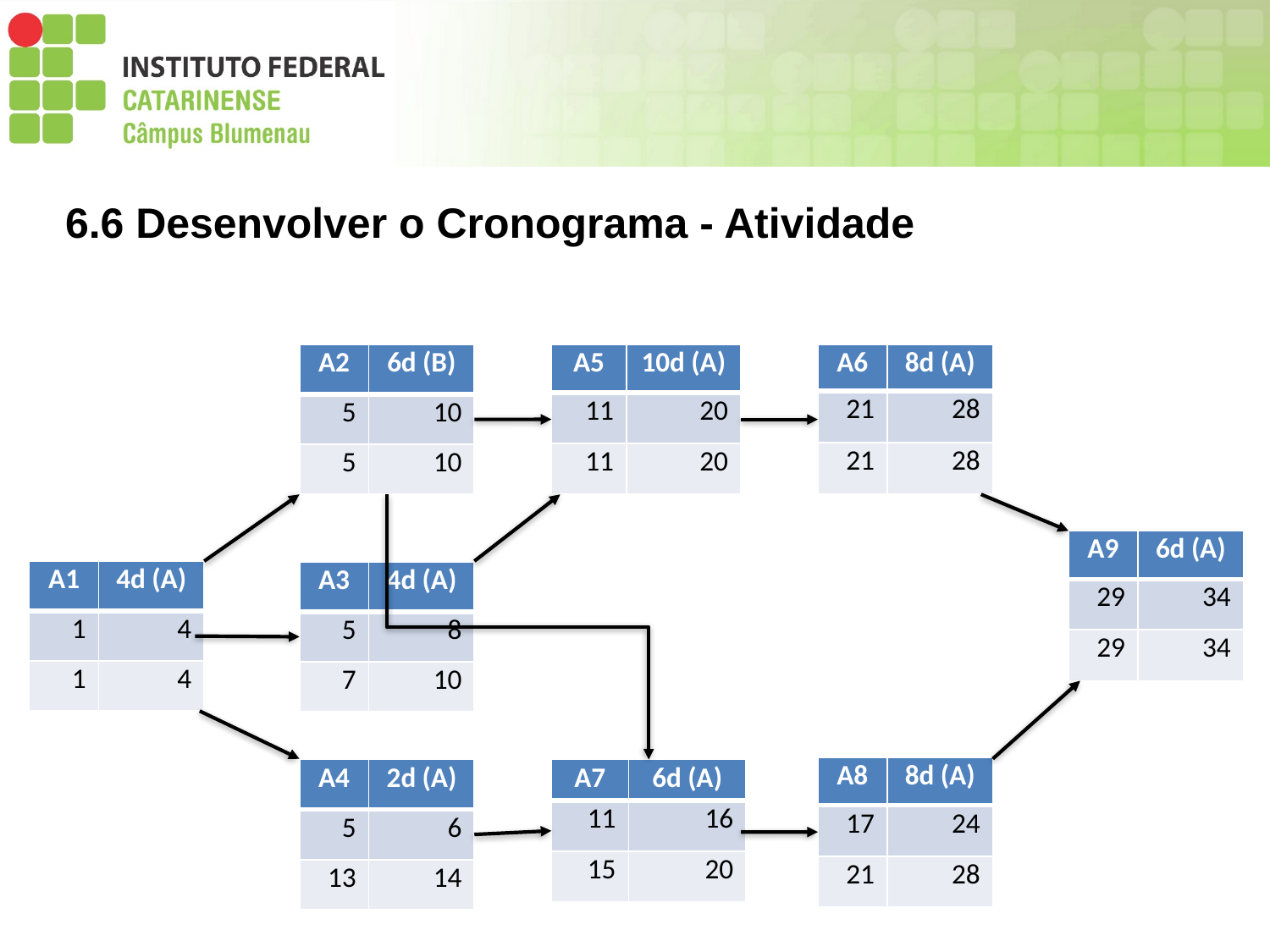

6.6 Desenvolver o Cronograma - Atividade
| A2 | 6d (B) |
| --- | --- |
| 5 | 10 |
| 5 | 10 |
| A5 | 10d (A) |
| --- | --- |
| 11 | 20 |
| 11 | 20 |
| A6 | 8d (A) |
| --- | --- |
| 21 | 28 |
| 21 | 28 |
| A9 | 6d (A) |
| --- | --- |
| 29 | 34 |
| 29 | 34 |
| A1 | 4d (A) |
| --- | --- |
| 1 | 4 |
| 1 | 4 |
| A3 | 4d (A) |
| --- | --- |
| 5 | 8 |
| 7 | 10 |
| A8 | 8d (A) |
| --- | --- |
| 17 | 24 |
| 21 | 28 |
| A4 | 2d (A) |
| --- | --- |
| 5 | 6 |
| 13 | 14 |
| A7 | 6d (A) |
| --- | --- |
| 11 | 16 |
| 15 | 20 |